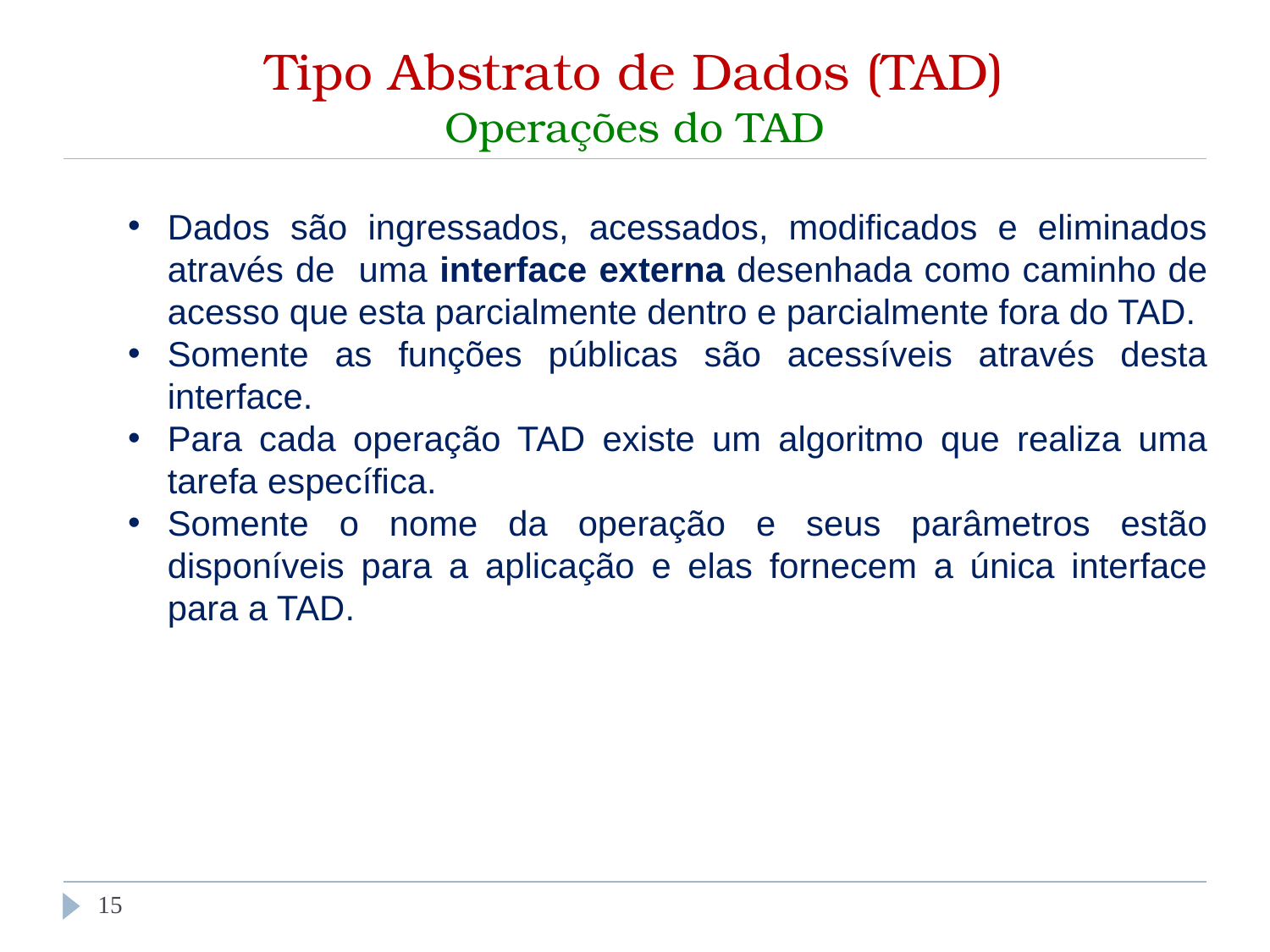

# Tipo Abstrato de Dados (TAD) Operações do TAD

Dados são ingressados, acessados, modificados e eliminados através de  uma interface externa desenhada como caminho de acesso que esta parcialmente dentro e parcialmente fora do TAD.
Somente as funções públicas são acessíveis através desta interface.
Para cada operação TAD existe um algoritmo que realiza uma tarefa específica.
Somente o nome da operação e seus parâmetros estão disponíveis para a aplicação e elas fornecem a única interface para a TAD.
15